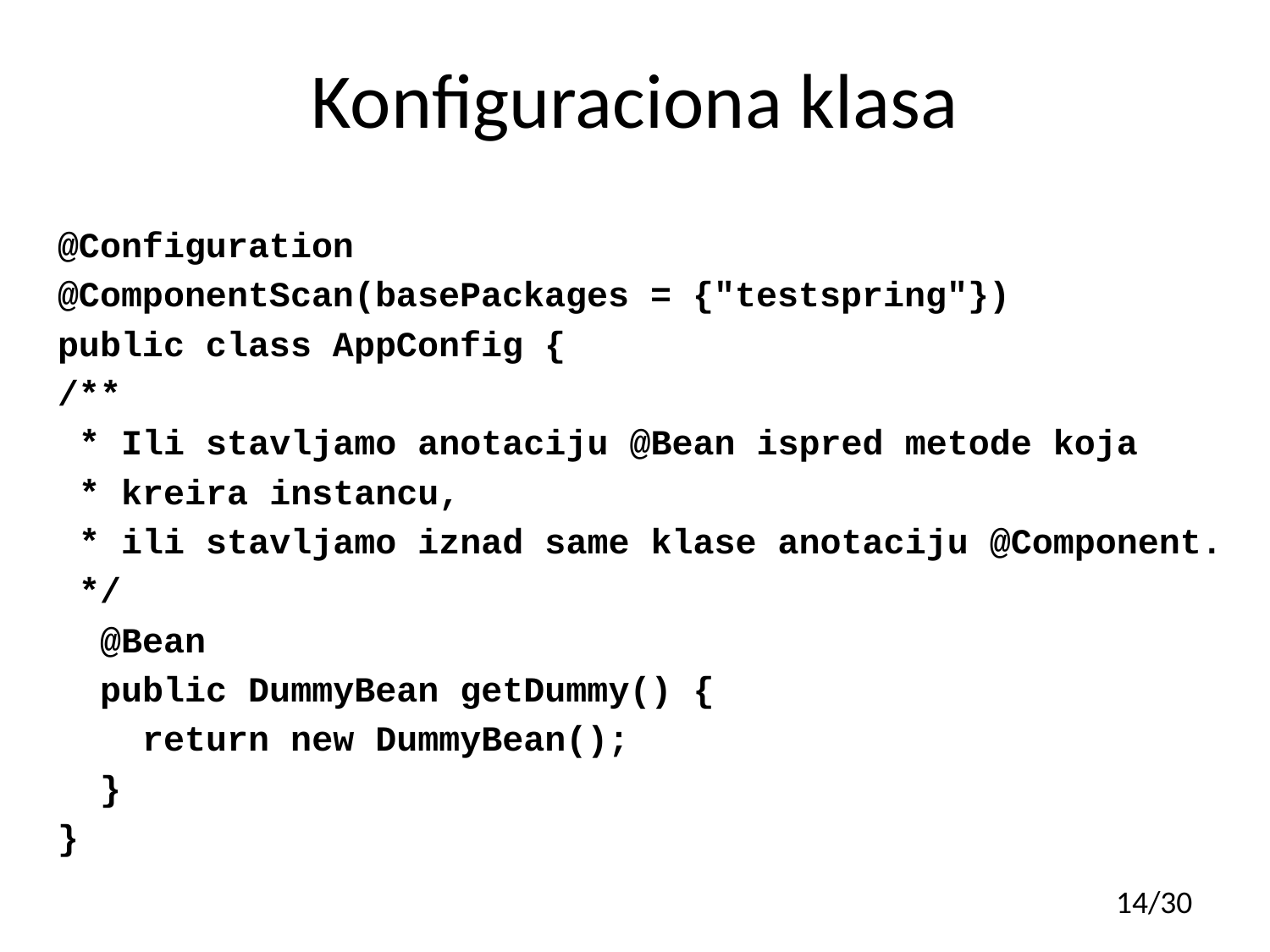

# Konfiguraciona klasa
@Configuration
@ComponentScan(basePackages = {"testspring"})
public class AppConfig {
/**
 * Ili stavljamo anotaciju @Bean ispred metode koja
 * kreira instancu,
 * ili stavljamo iznad same klase anotaciju @Component.
 */
  @Bean
  public DummyBean getDummy() {
    return new DummyBean();
  }
}